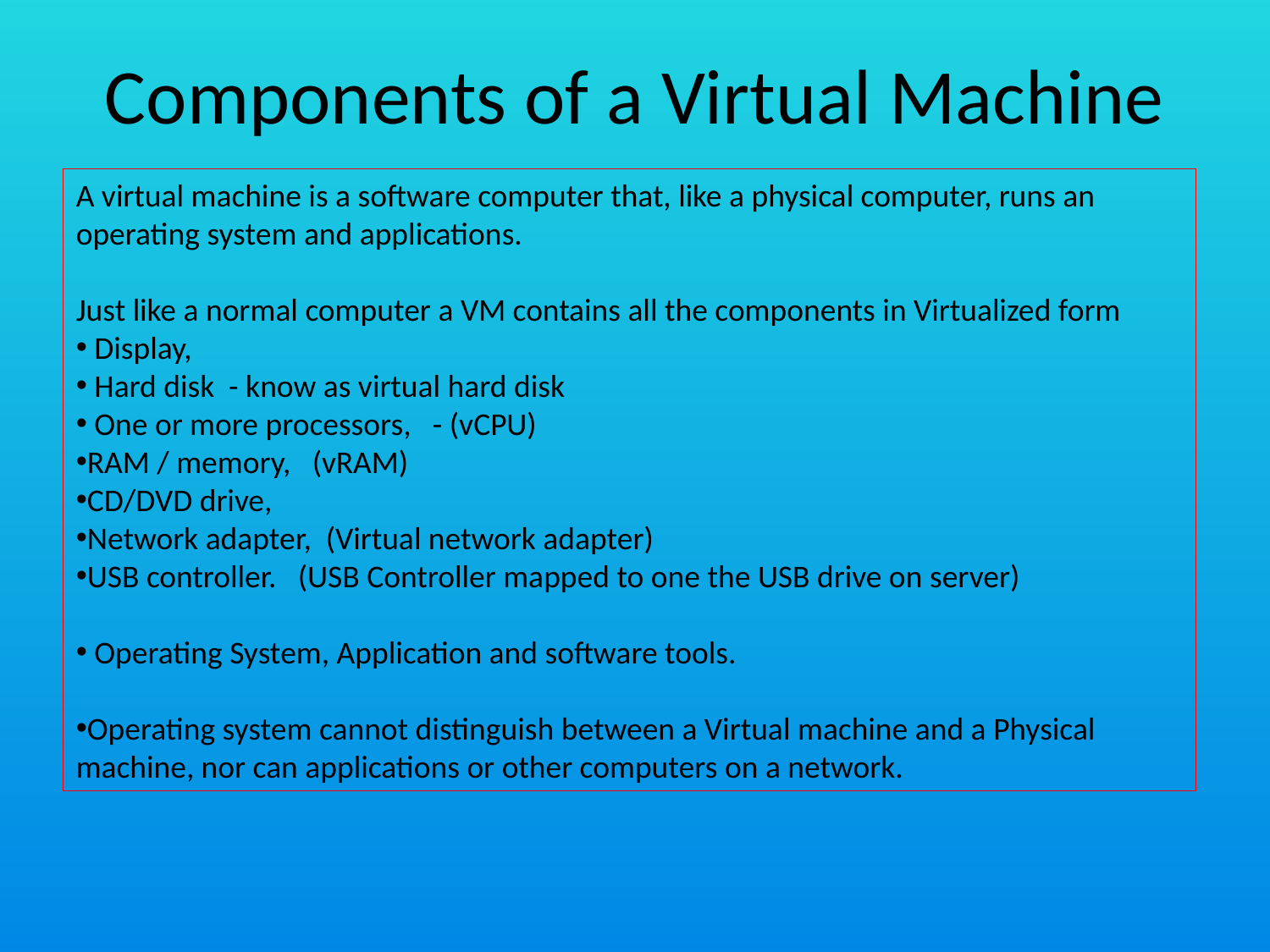

# Components of a Virtual Machine
A virtual machine is a software computer that, like a physical computer, runs an operating system and applications.
Just like a normal computer a VM contains all the components in Virtualized form
 Display,
 Hard disk  - know as virtual hard disk
 One or more processors,   - (vCPU)
RAM / memory,   (vRAM)
CD/DVD drive,
Network adapter,  (Virtual network adapter)
USB controller.   (USB Controller mapped to one the USB drive on server)

 Operating System, Application and software tools.

Operating system cannot distinguish between a Virtual machine and a Physical machine, nor can applications or other computers on a network.